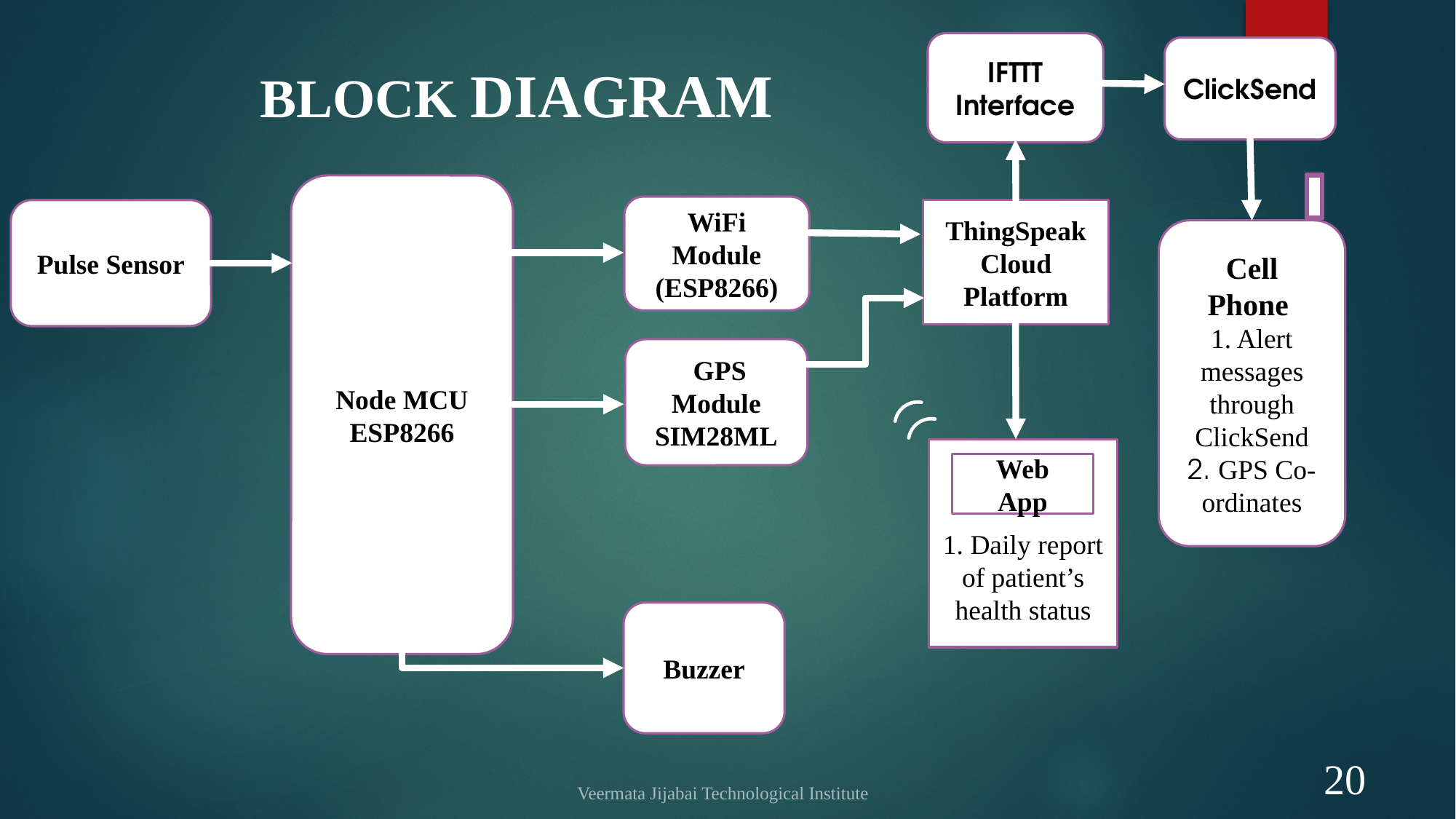

IFTTT Interface
ClickSend
BLOCK DIAGRAM

Node MCU ESP8266
WiFi Module (ESP8266)
ThingSpeak
Cloud Platform
Pulse Sensor
Cell
Phone
1. Alert messages
through ClickSend
2. GPS Co-ordinates
 GPS Module
SIM28ML

1. Daily report of patient’s health status

Web
App
Buzzer
20
Veermata Jijabai Technological Institute